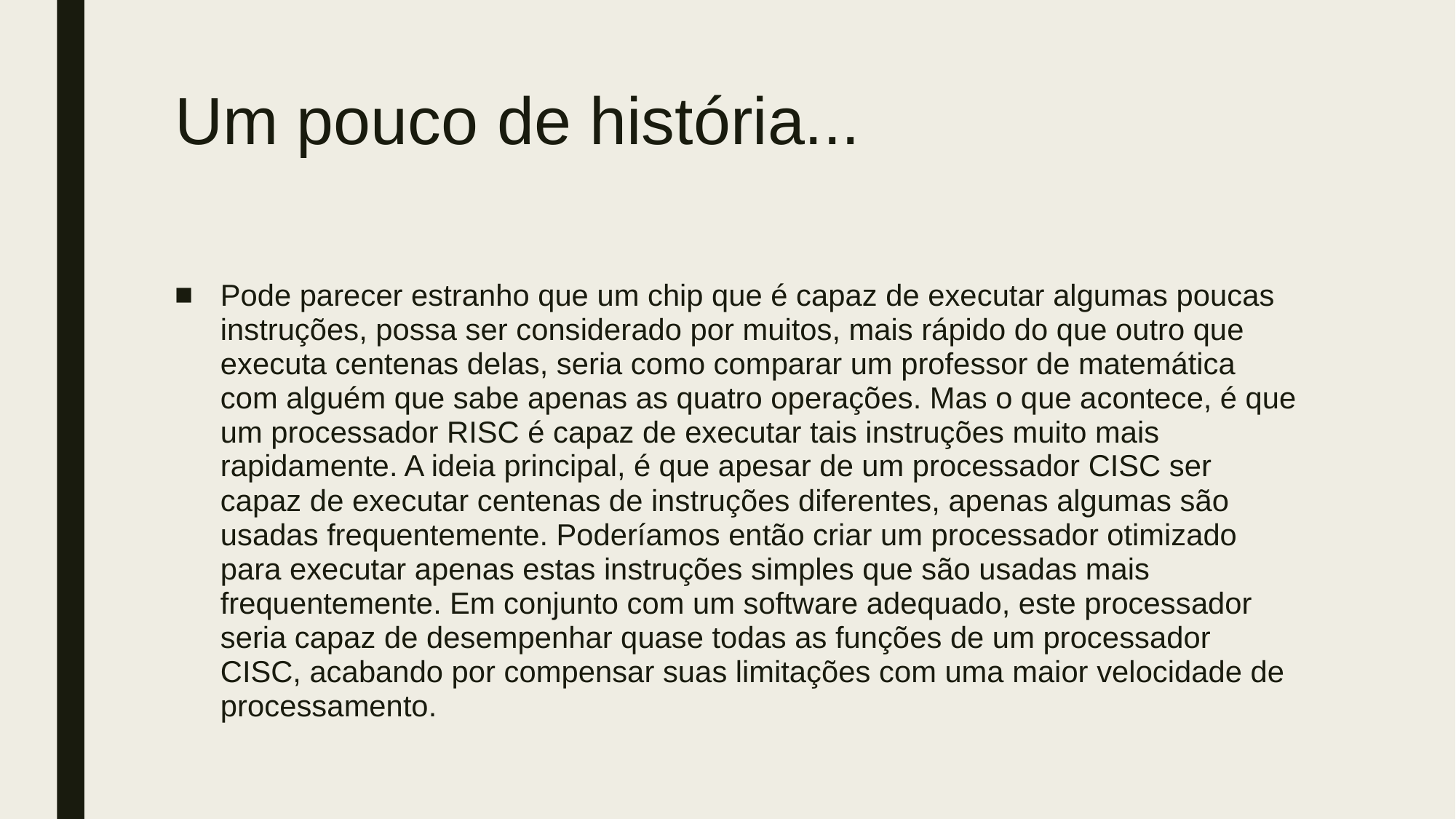

# Um pouco de história...
Pode parecer estranho que um chip que é capaz de executar algumas poucas instruções, possa ser considerado por muitos, mais rápido do que outro que executa centenas delas, seria como comparar um professor de matemática com alguém que sabe apenas as quatro operações. Mas o que acontece, é que um processador RISC é capaz de executar tais instruções muito mais rapidamente. A ideia principal, é que apesar de um processador CISC ser capaz de executar centenas de instruções diferentes, apenas algumas são usadas frequentemente. Poderíamos então criar um processador otimizado para executar apenas estas instruções simples que são usadas mais frequentemente. Em conjunto com um software adequado, este processador seria capaz de desempenhar quase todas as funções de um processador CISC, acabando por compensar suas limitações com uma maior velocidade de processamento.